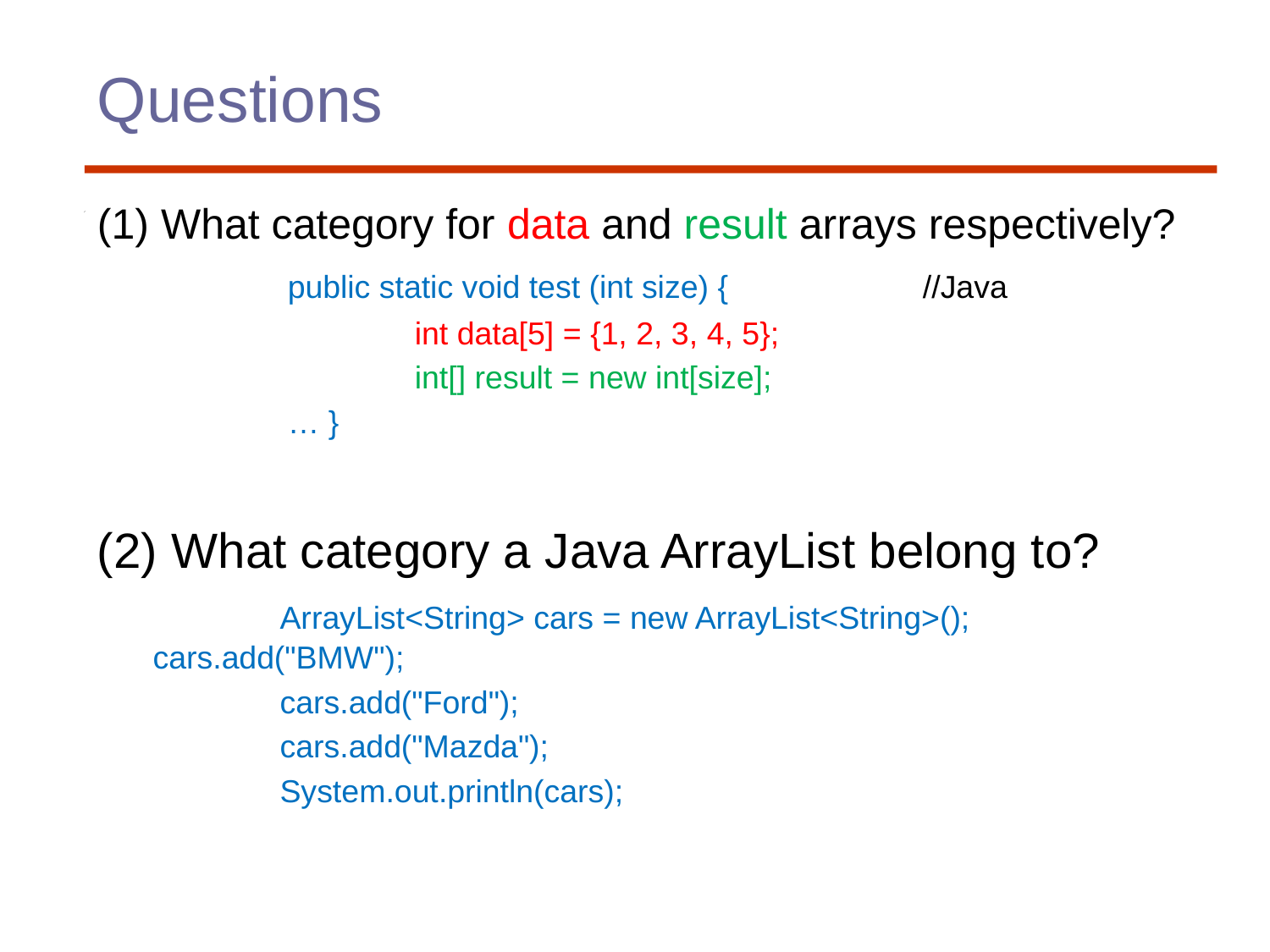

# Questions
(1) What category for data and result arrays respectively?
	public static void test (int size) { 		//Java
		int data[5] = {1, 2, 3, 4, 5};
		int[] result = new int[size];
	… }

(2) What category a Java ArrayList belong to?
	ArrayList<String> cars = new ArrayList<String>(); 		cars.add("BMW");
	cars.add("Ford");
	cars.add("Mazda");
	System.out.println(cars);